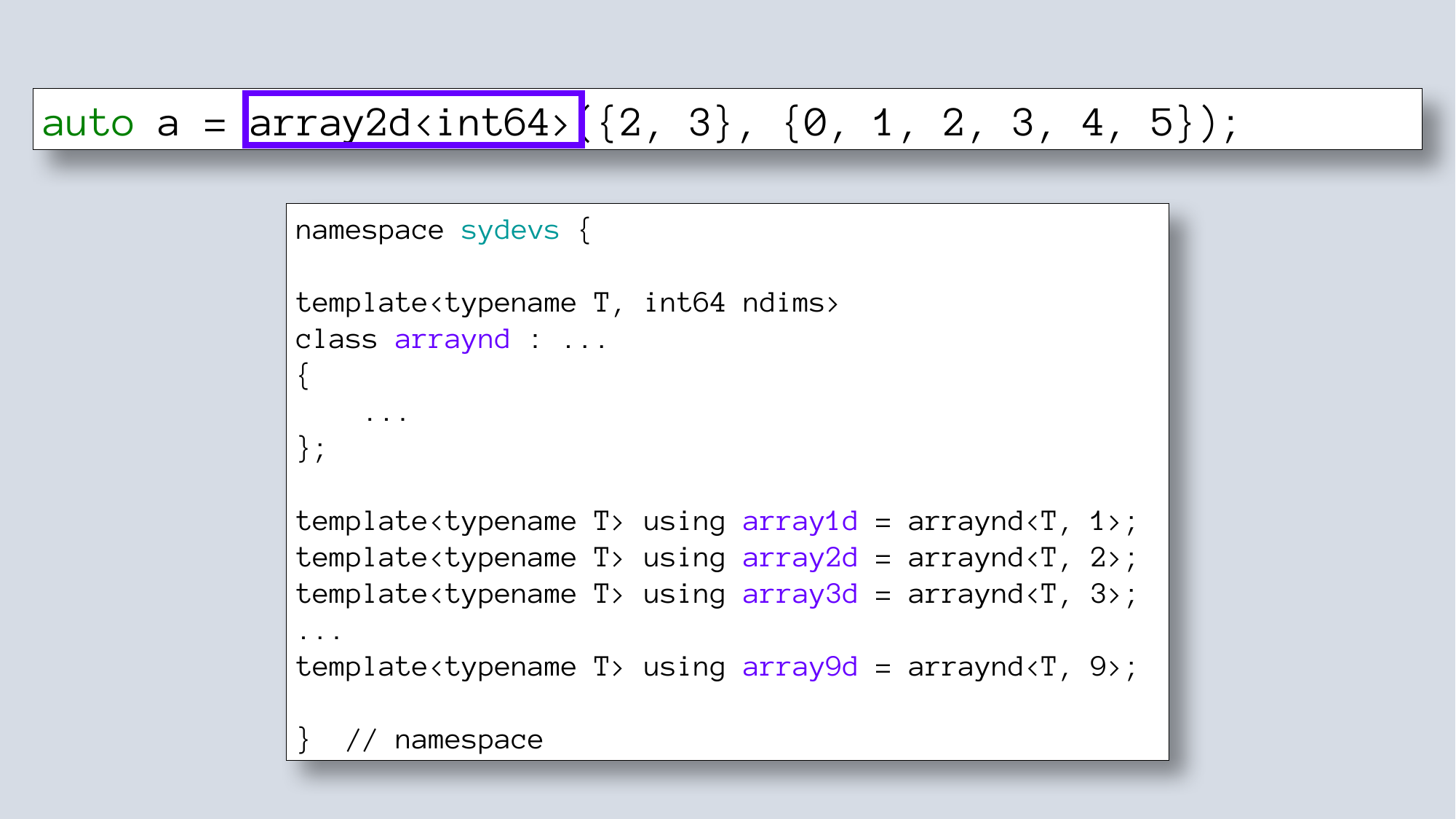

auto a = array2d<int64>({2, 3}, {0, 1, 2, 3, 4, 5});

namespace sydevs {

template<typename T, int64 ndims>
class arraynd : ...
{
    ...
};

template<typename T> using array1d = arraynd<T, 1>;
template<typename T> using array2d = arraynd<T, 2>;
template<typename T> using array3d = arraynd<T, 3>;
...
template<typename T> using array9d = arraynd<T, 9>;

}  // namespace